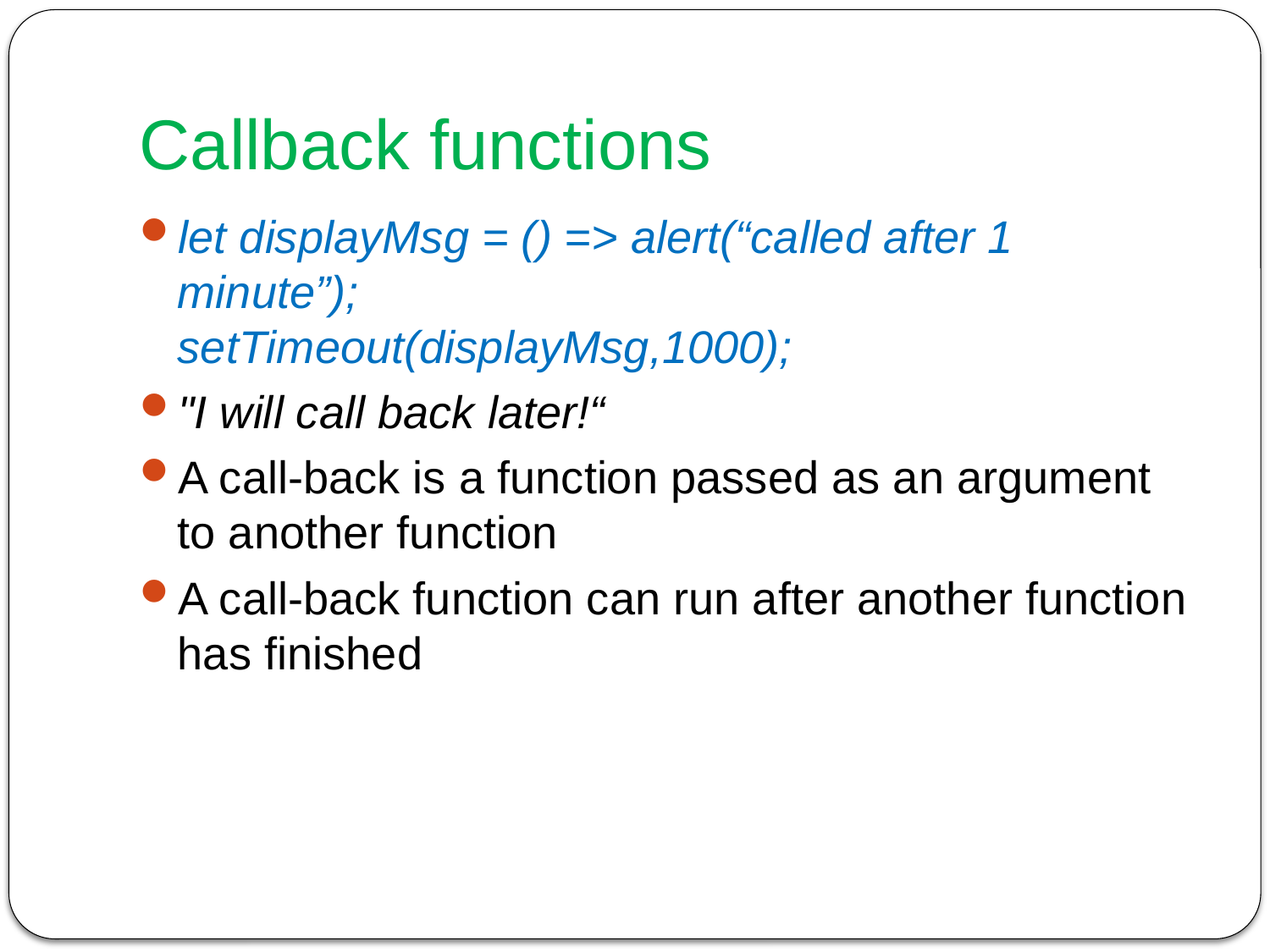

# Callback functions
let displayMsg = () => alert(“called after 1 minute”);
setTimeout(displayMsg,1000);
"I will call back later!“
A call-back is a function passed as an argument to another function
A call-back function can run after another function has finished